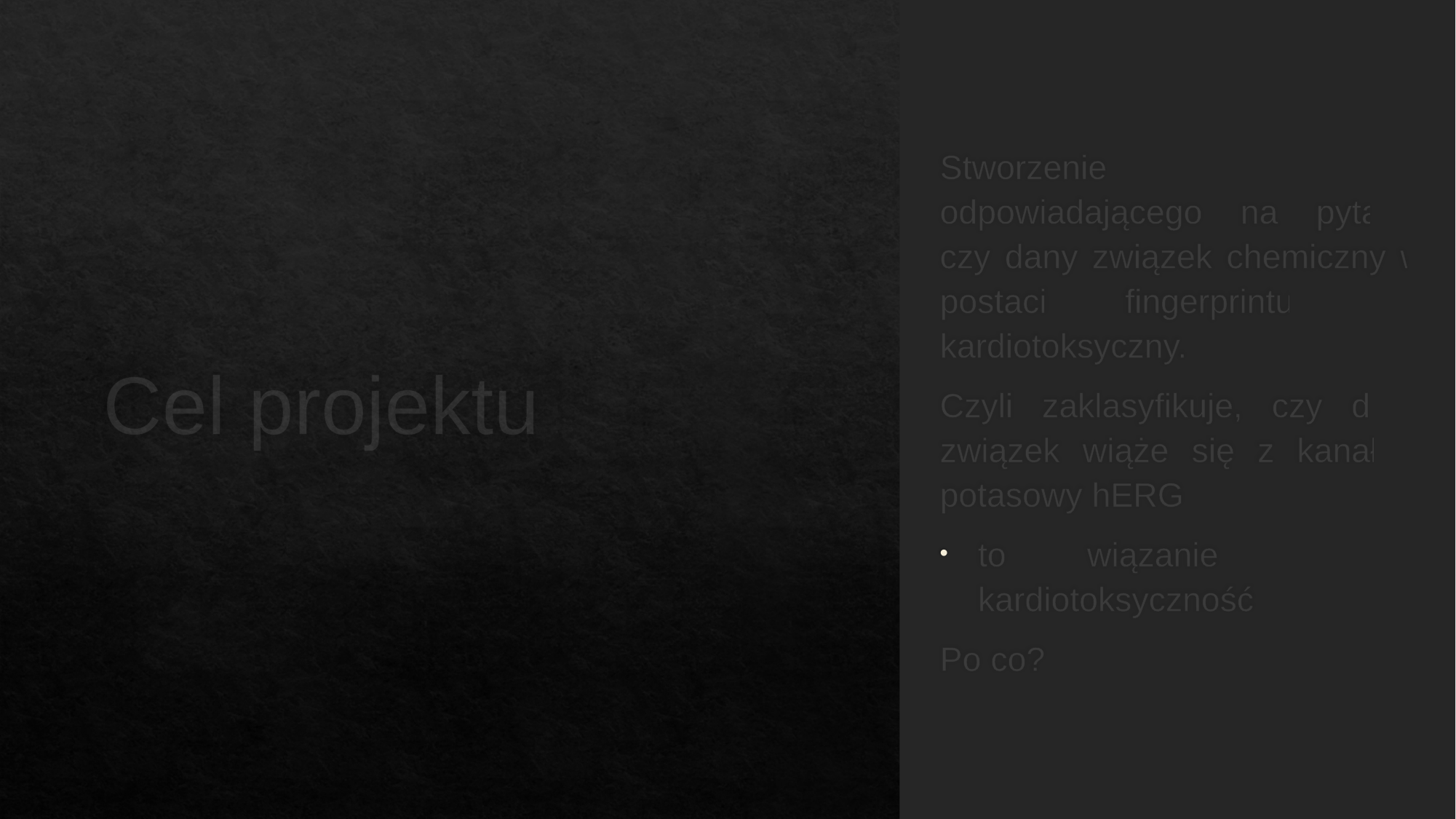

# Cel projektu
Stworzenie modelu odpowiadającego na pytanie czy dany związek chemiczny w postaci fingerprintu jest kardiotoksyczny.
Czyli zaklasyfikuje, czy dany związek wiąże się z kanałem potasowy hERG
to wiązanie indukuje kardiotoksyczność
Po co?